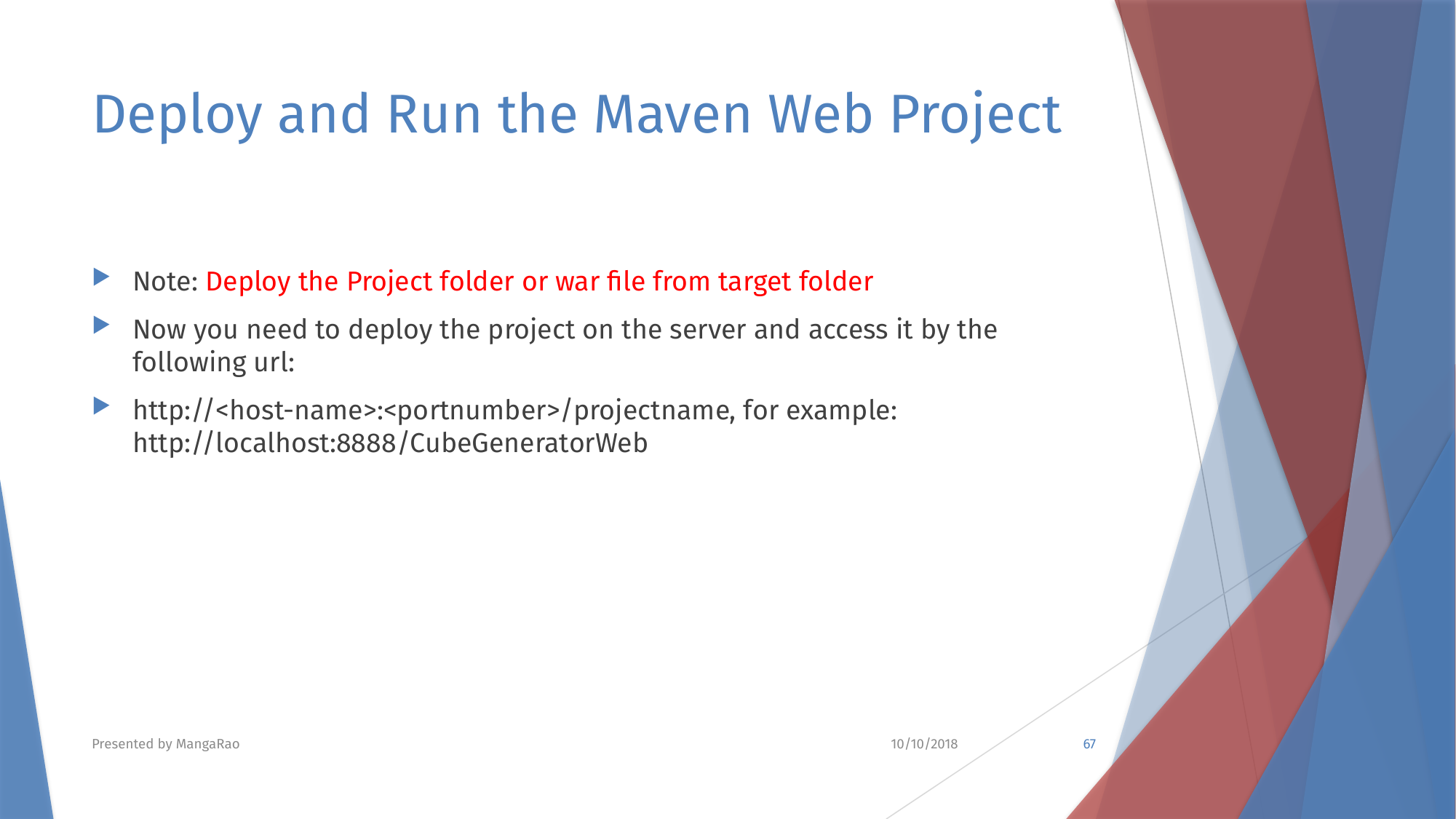

# Deploy and Run the Maven Web Project
Note: Deploy the Project folder or war file from target folder
Now you need to deploy the project on the server and access it by the following url:
http://<host-name>:<portnumber>/projectname, for example: http://localhost:8888/CubeGeneratorWeb

Presented by MangaRao
10/10/2018
67